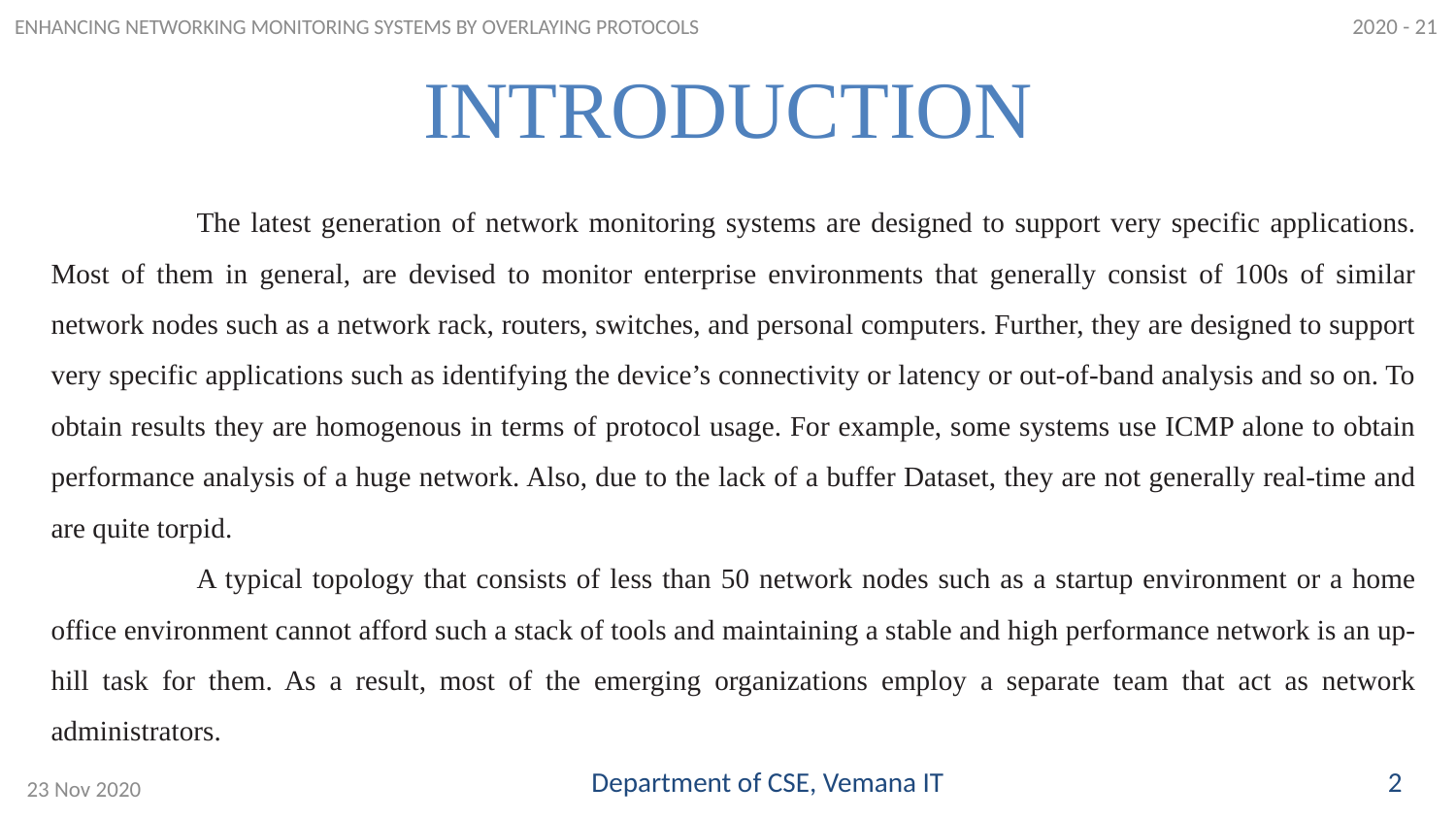

2020 - 21
ENHANCING NETWORKING MONITORING SYSTEMS BY OVERLAYING PROTOCOLS
# INTRODUCTION
	The latest generation of network monitoring systems are designed to support very specific applications. Most of them in general, are devised to monitor enterprise environments that generally consist of 100s of similar network nodes such as a network rack, routers, switches, and personal computers. Further, they are designed to support very specific applications such as identifying the device’s connectivity or latency or out-of-band analysis and so on. To obtain results they are homogenous in terms of protocol usage. For example, some systems use ICMP alone to obtain performance analysis of a huge network. Also, due to the lack of a buffer Dataset, they are not generally real-time and are quite torpid.
	A typical topology that consists of less than 50 network nodes such as a startup environment or a home office environment cannot afford such a stack of tools and maintaining a stable and high performance network is an up-hill task for them. As a result, most of the emerging organizations employ a separate team that act as network administrators.
Department of CSE, Vemana IT
2
23 Nov 2020